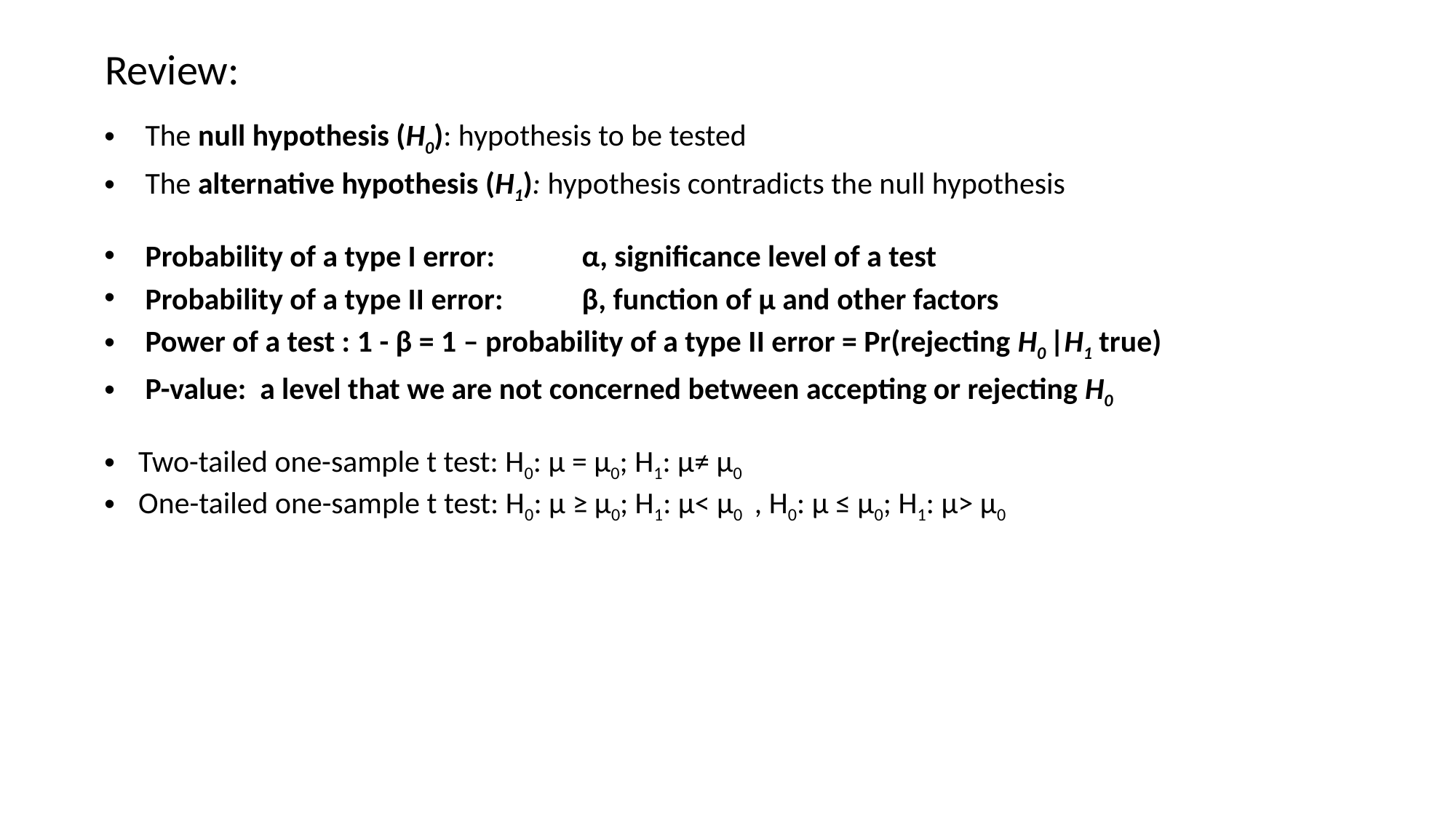

Review:
The null hypothesis (H0): hypothesis to be tested
The alternative hypothesis (H1): hypothesis contradicts the null hypothesis
Probability of a type I error: 	α, significance level of a test
Probability of a type II error: 	β, function of μ and other factors
Power of a test : 1 - β = 1 – probability of a type II error = Pr(rejecting H0 |H1 true)
P-value:  a level that we are not concerned between accepting or rejecting H0

Two-tailed one-sample t test: H0: μ = μ0; H1: μ≠ μ0
One-tailed one-sample t test: H0: μ ≥ μ0; H1: μ< μ0   , H0: μ ≤ μ0; H1: μ> μ0